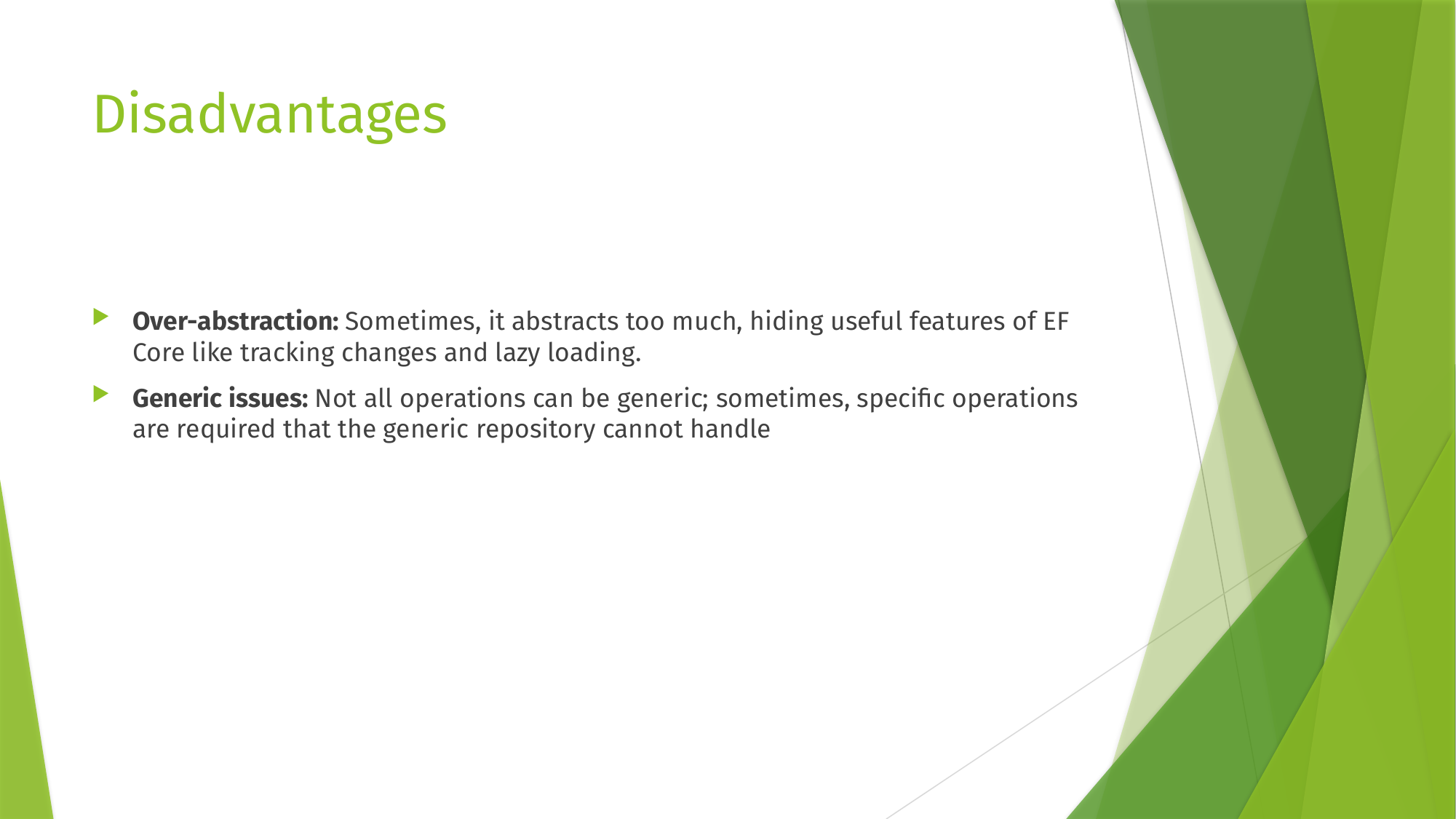

# Disadvantages

Over-abstraction: Sometimes, it abstracts too much, hiding useful features of EF Core like tracking changes and lazy loading.
Generic issues: Not all operations can be generic; sometimes, specific operations are required that the generic repository cannot handle